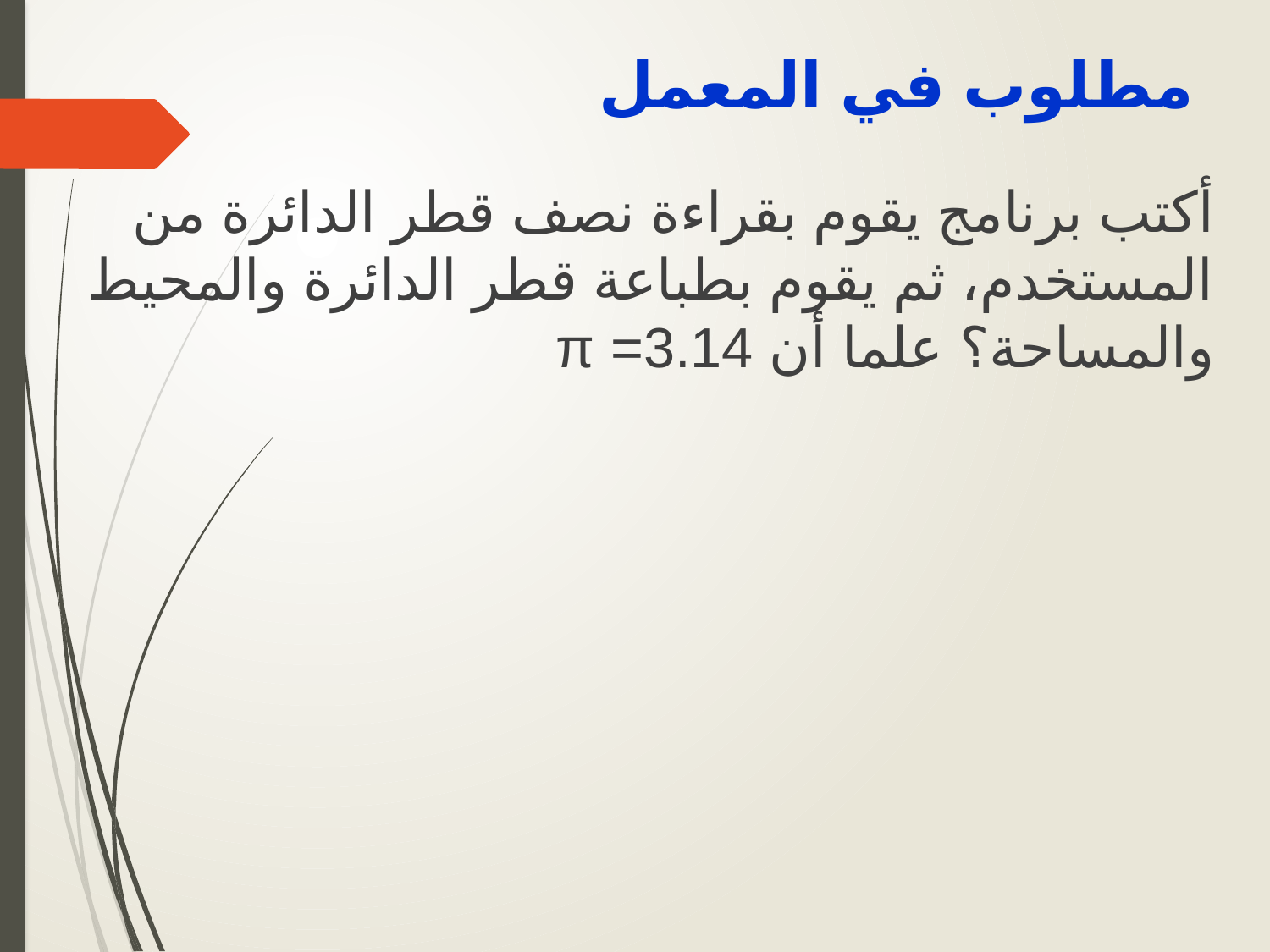

# مطلوب في المعمل
أكتب برنامج يقوم بقراءة نصف قطر الدائرة من المستخدم، ثم يقوم بطباعة قطر الدائرة والمحيط والمساحة؟ علما أن 3.14= π